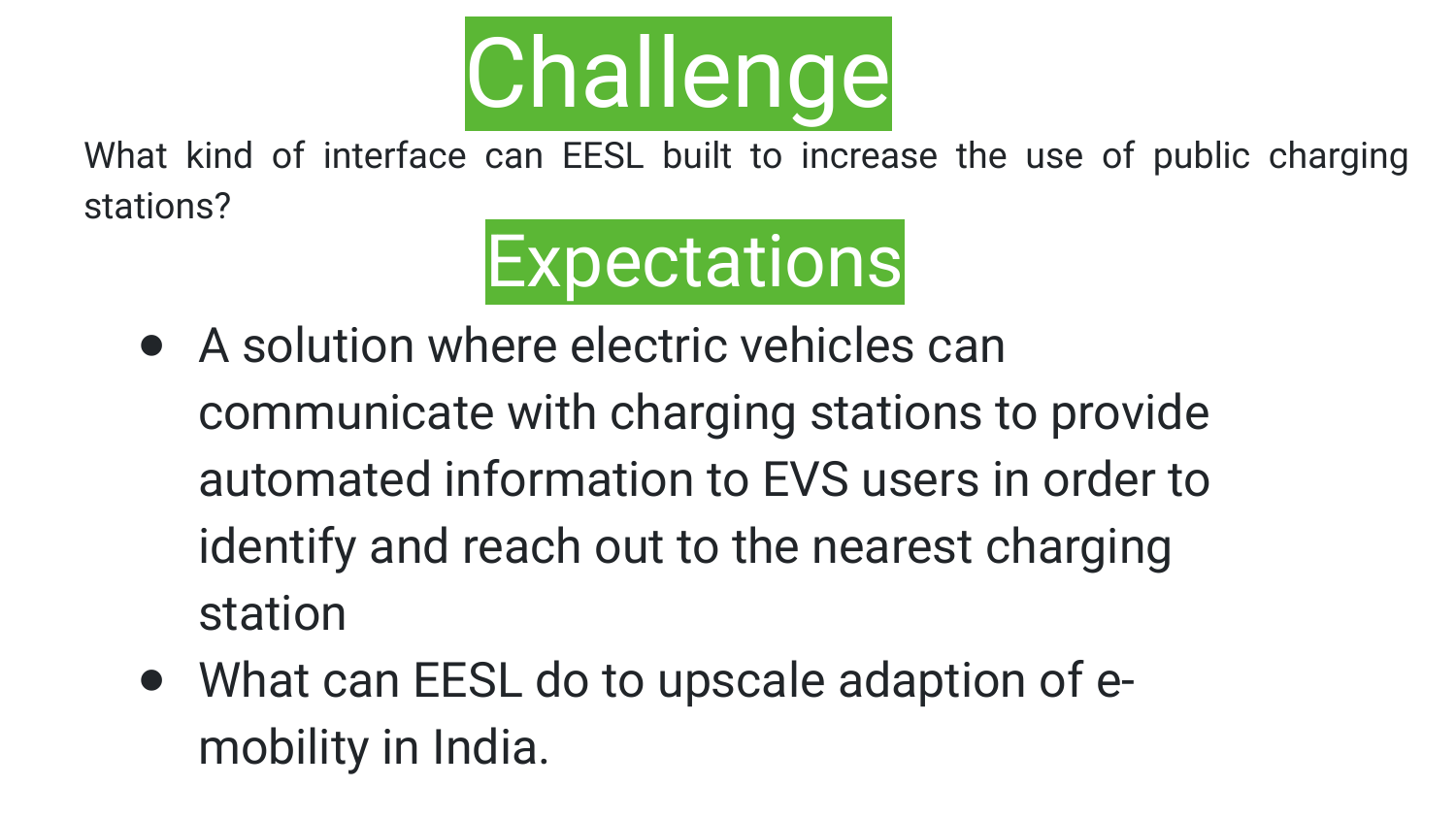

# Challenge

What kind of interface can EESL built to increase the use of public charging stations?

Expectations
A solution where electric vehicles can communicate with charging stations to provide automated information to EVS users in order to identify and reach out to the nearest charging station
What can EESL do to upscale adaption of e-mobility in India.